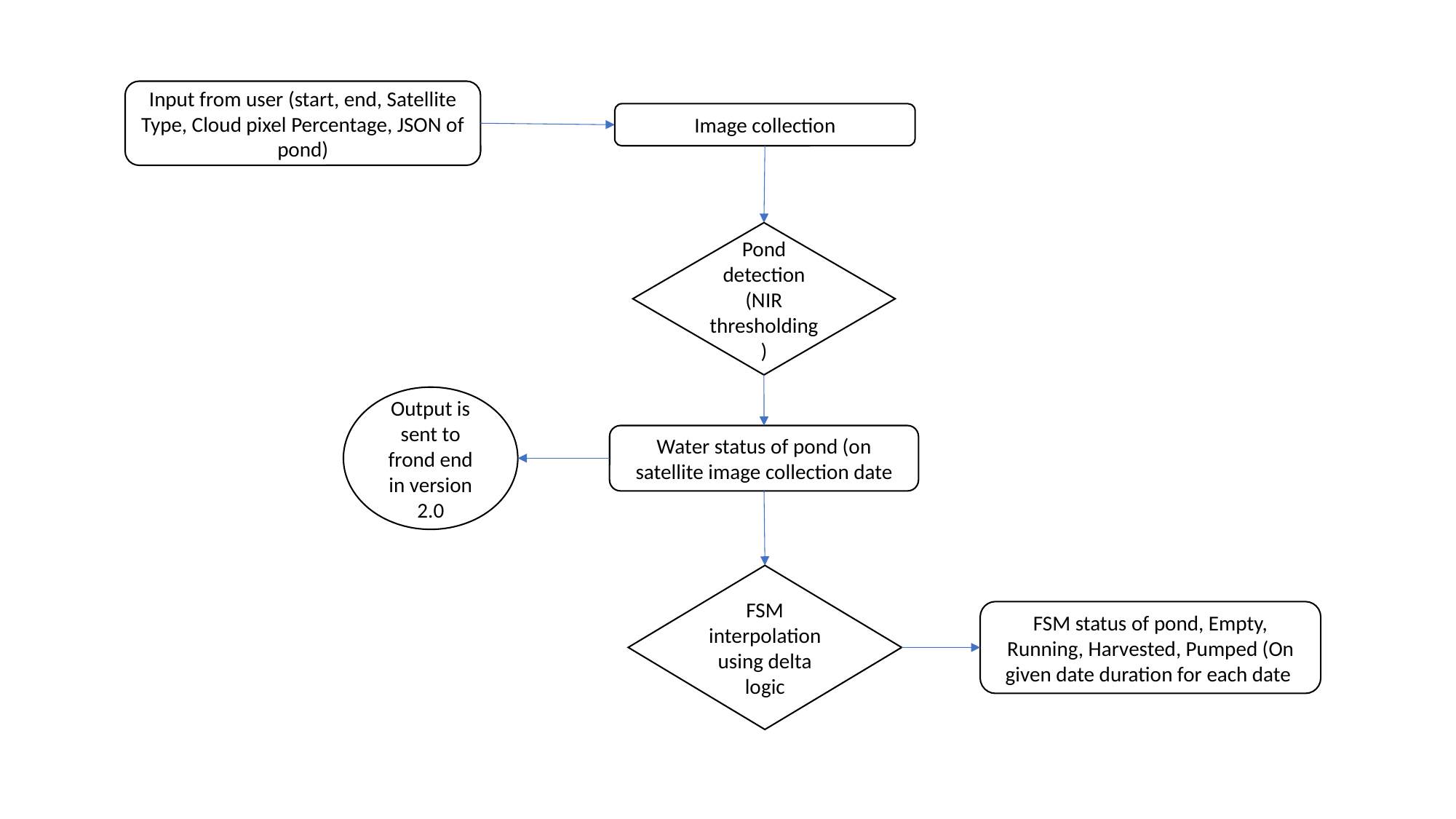

Input from user (start, end, Satellite Type, Cloud pixel Percentage, JSON of pond)
Image collection
Pond detection (NIR thresholding)
Output is sent to frond end in version 2.0
Water status of pond (on satellite image collection date
FSM interpolation using delta logic
FSM status of pond, Empty, Running, Harvested, Pumped (On given date duration for each date